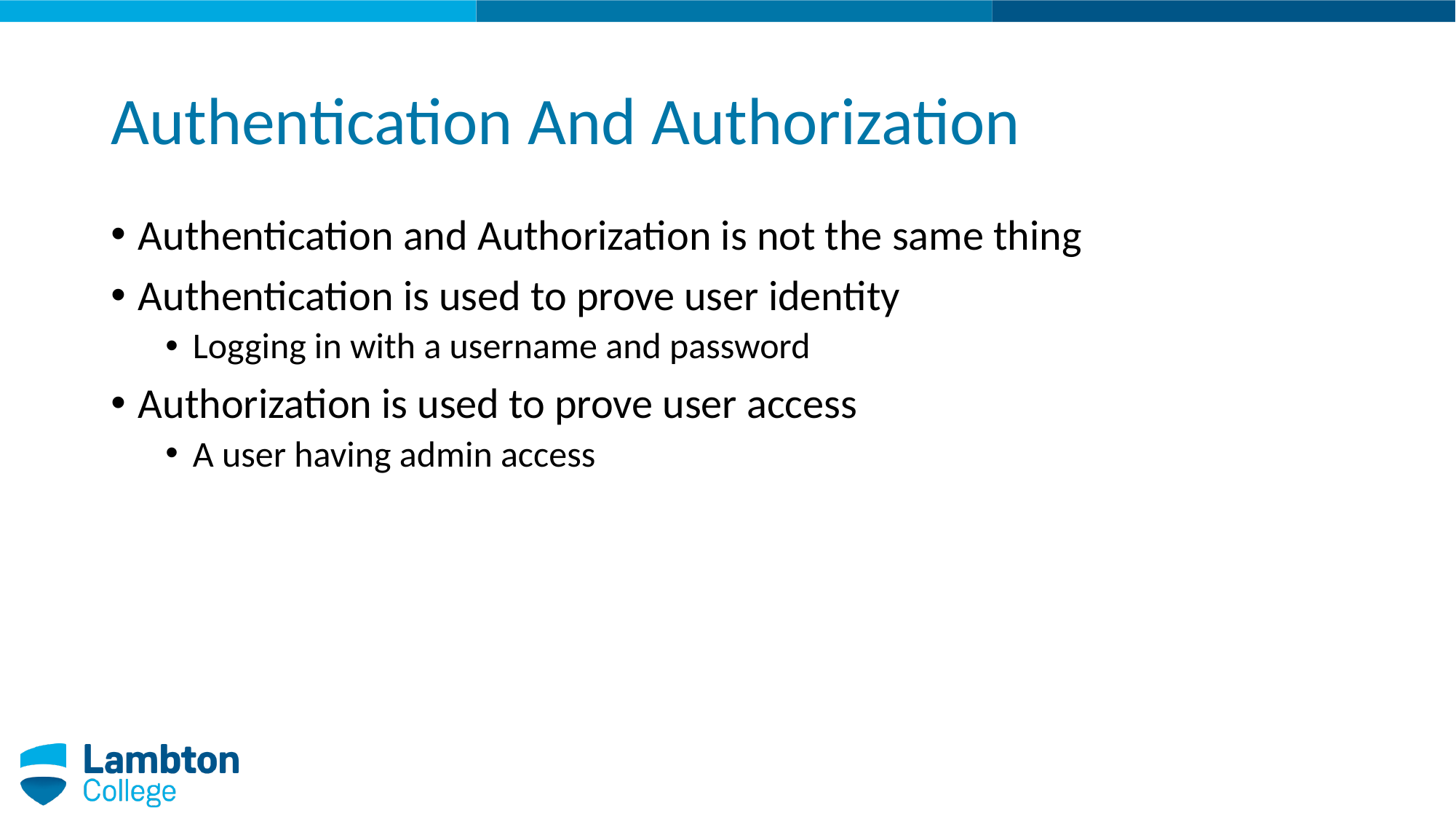

# Authentication And Authorization
Authentication and Authorization is not the same thing
Authentication is used to prove user identity
Logging in with a username and password
Authorization is used to prove user access
A user having admin access